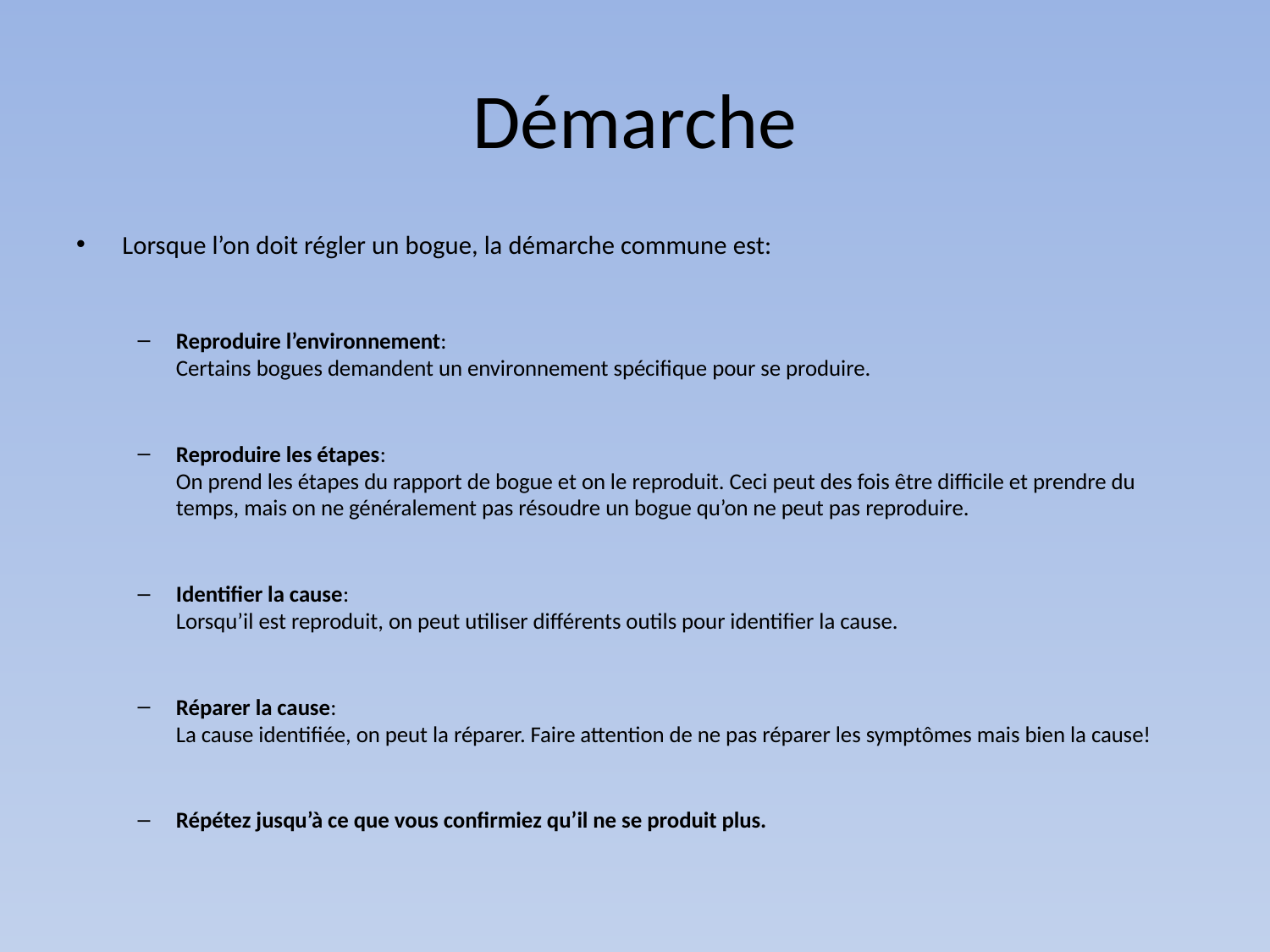

# Démarche
Lorsque l’on doit régler un bogue, la démarche commune est:
Reproduire l’environnement:
Certains bogues demandent un environnement spécifique pour se produire.
Reproduire les étapes:
On prend les étapes du rapport de bogue et on le reproduit. Ceci peut des fois être difficile et prendre du temps, mais on ne généralement pas résoudre un bogue qu’on ne peut pas reproduire.
Identifier la cause:
Lorsqu’il est reproduit, on peut utiliser différents outils pour identifier la cause.
Réparer la cause:
La cause identifiée, on peut la réparer. Faire attention de ne pas réparer les symptômes mais bien la cause!
Répétez jusqu’à ce que vous confirmiez qu’il ne se produit plus.